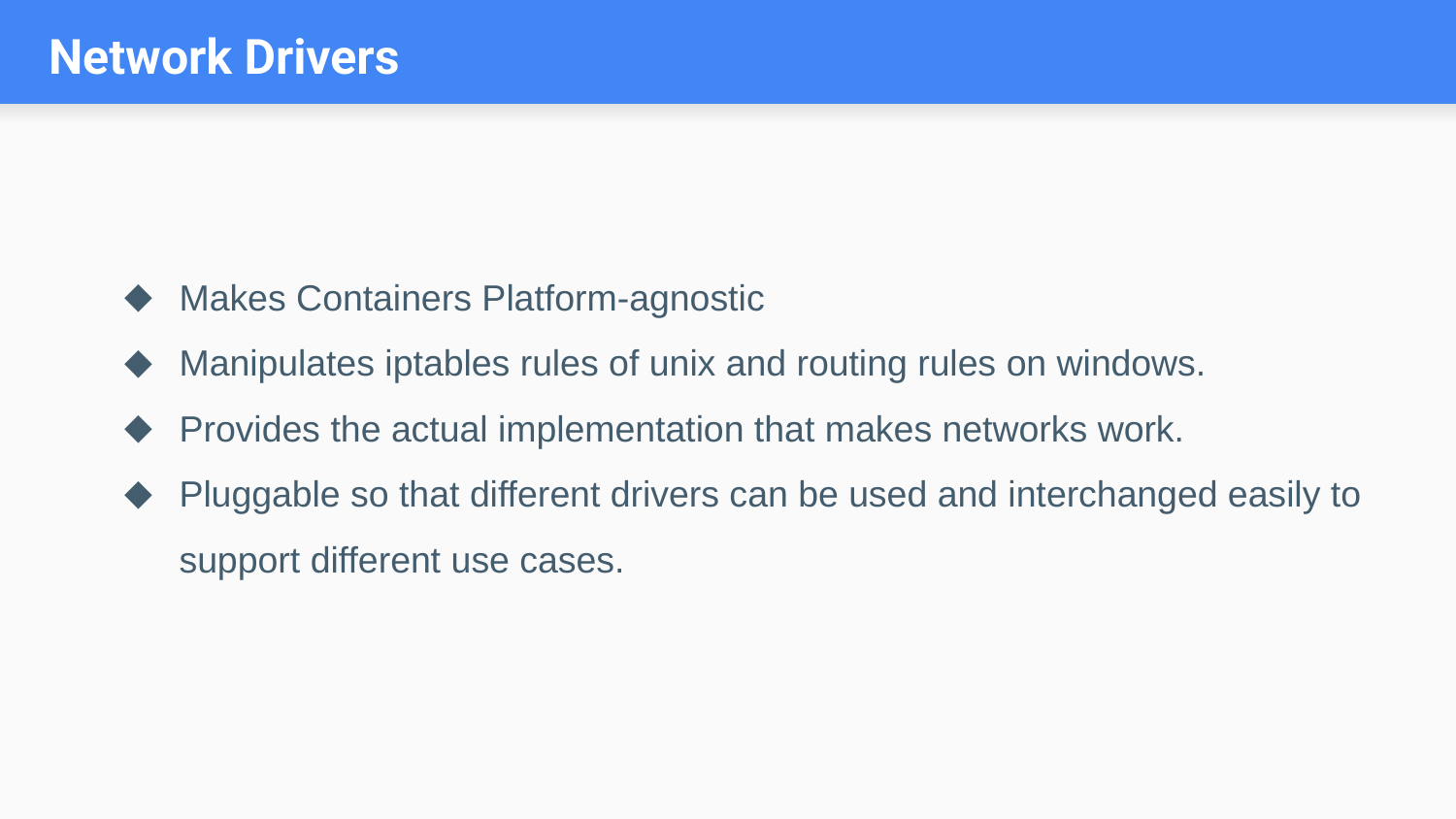

# Network Drivers

Makes Containers Platform-agnostic
Manipulates iptables rules of unix and routing rules on windows.
Provides the actual implementation that makes networks work.
Pluggable so that different drivers can be used and interchanged easily to support different use cases.